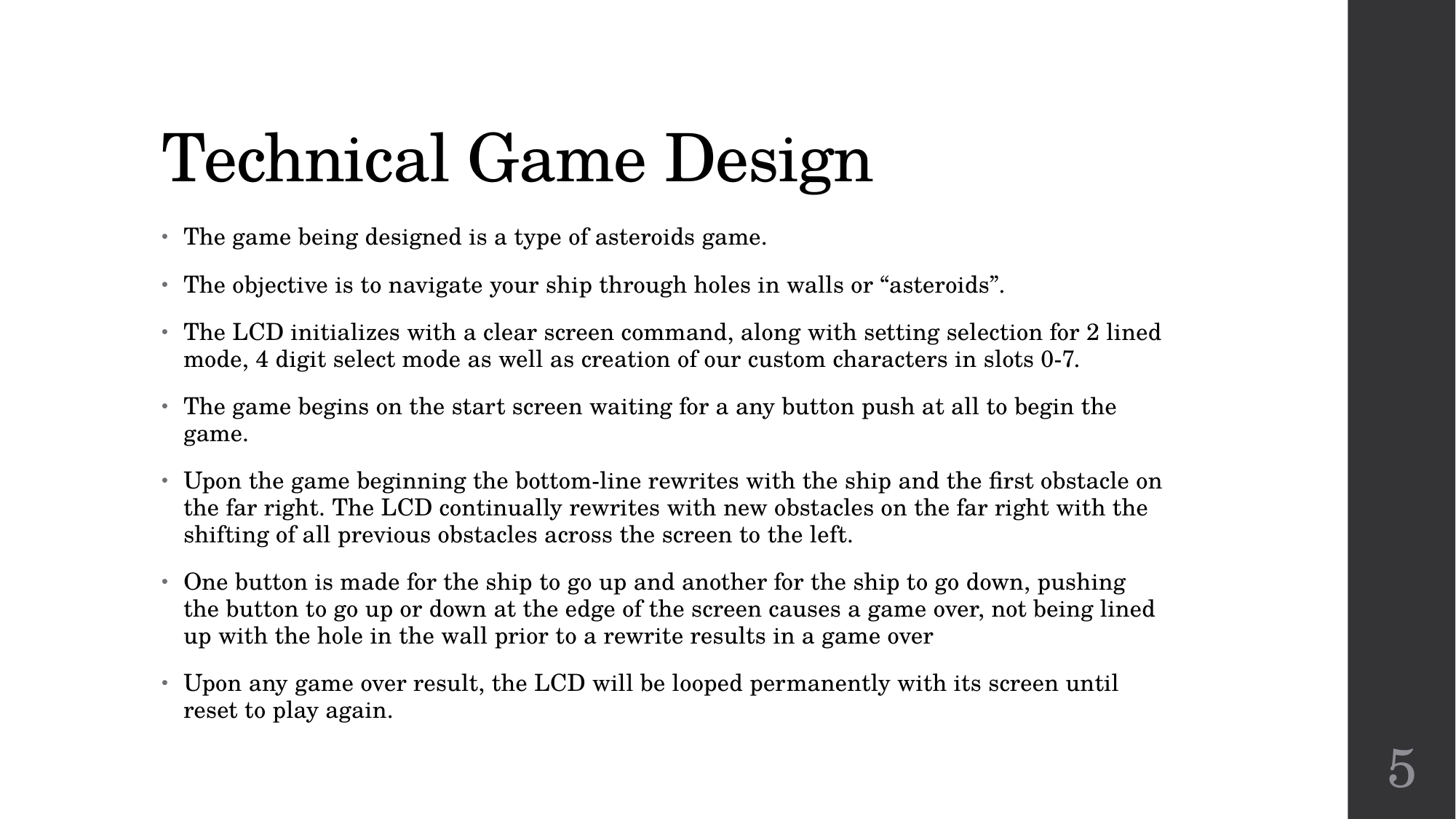

# Technical Game Design
The game being designed is a type of asteroids game.
The objective is to navigate your ship through holes in walls or “asteroids”.
The LCD initializes with a clear screen command, along with setting selection for 2 lined mode, 4 digit select mode as well as creation of our custom characters in slots 0-7.
The game begins on the start screen waiting for a any button push at all to begin the game.
Upon the game beginning the bottom-line rewrites with the ship and the first obstacle on the far right. The LCD continually rewrites with new obstacles on the far right with the shifting of all previous obstacles across the screen to the left.
One button is made for the ship to go up and another for the ship to go down, pushing the button to go up or down at the edge of the screen causes a game over, not being lined up with the hole in the wall prior to a rewrite results in a game over
Upon any game over result, the LCD will be looped permanently with its screen until reset to play again.
5